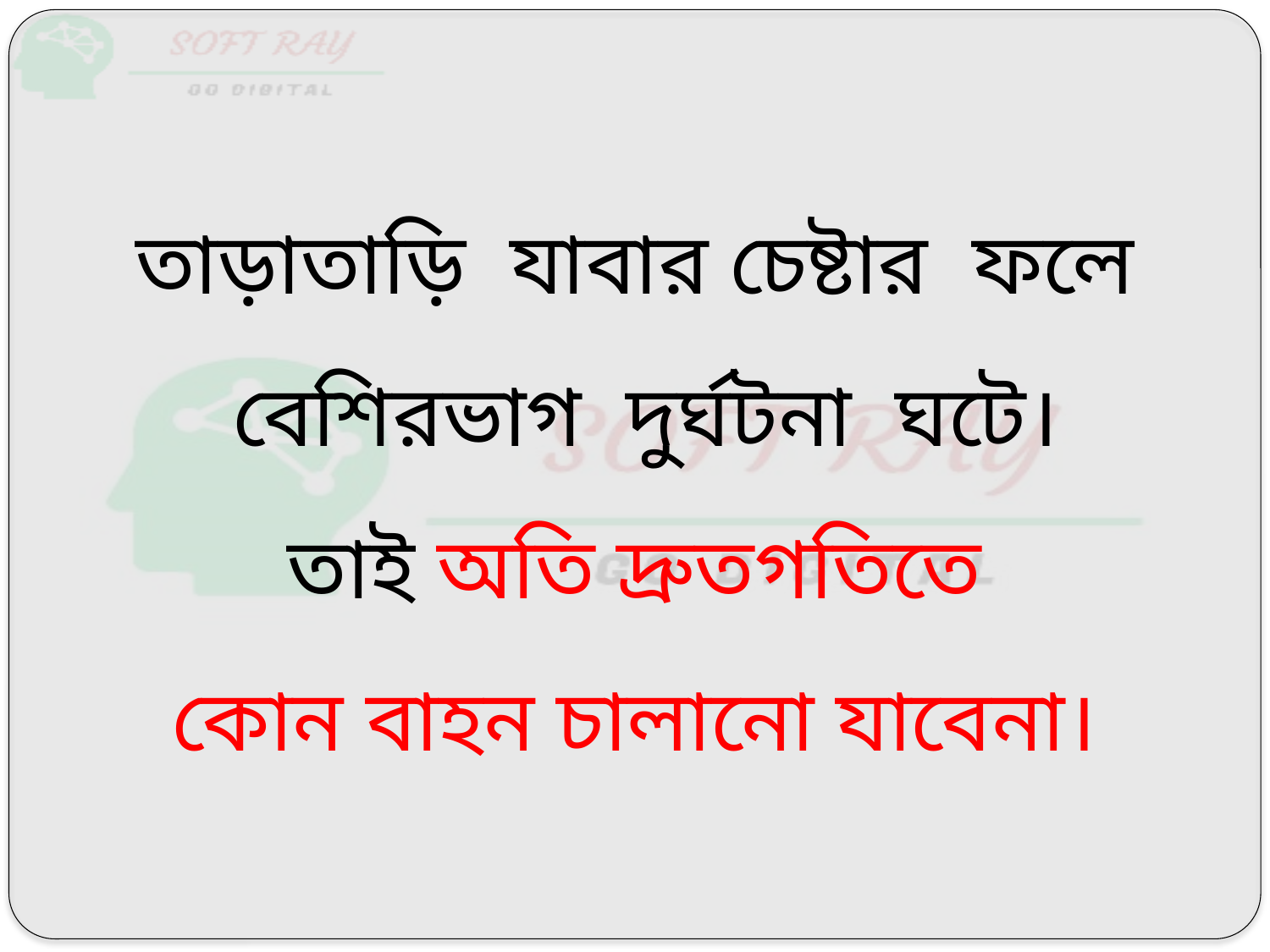

তাড়াতাড়ি  যাবার চেষ্টার  ফলে
 বেশিরভাগ  দুর্ঘটনা  ঘটে।
 তাই অতি দ্রুতগতিতে
কোন বাহন চালানো যাবেনা।